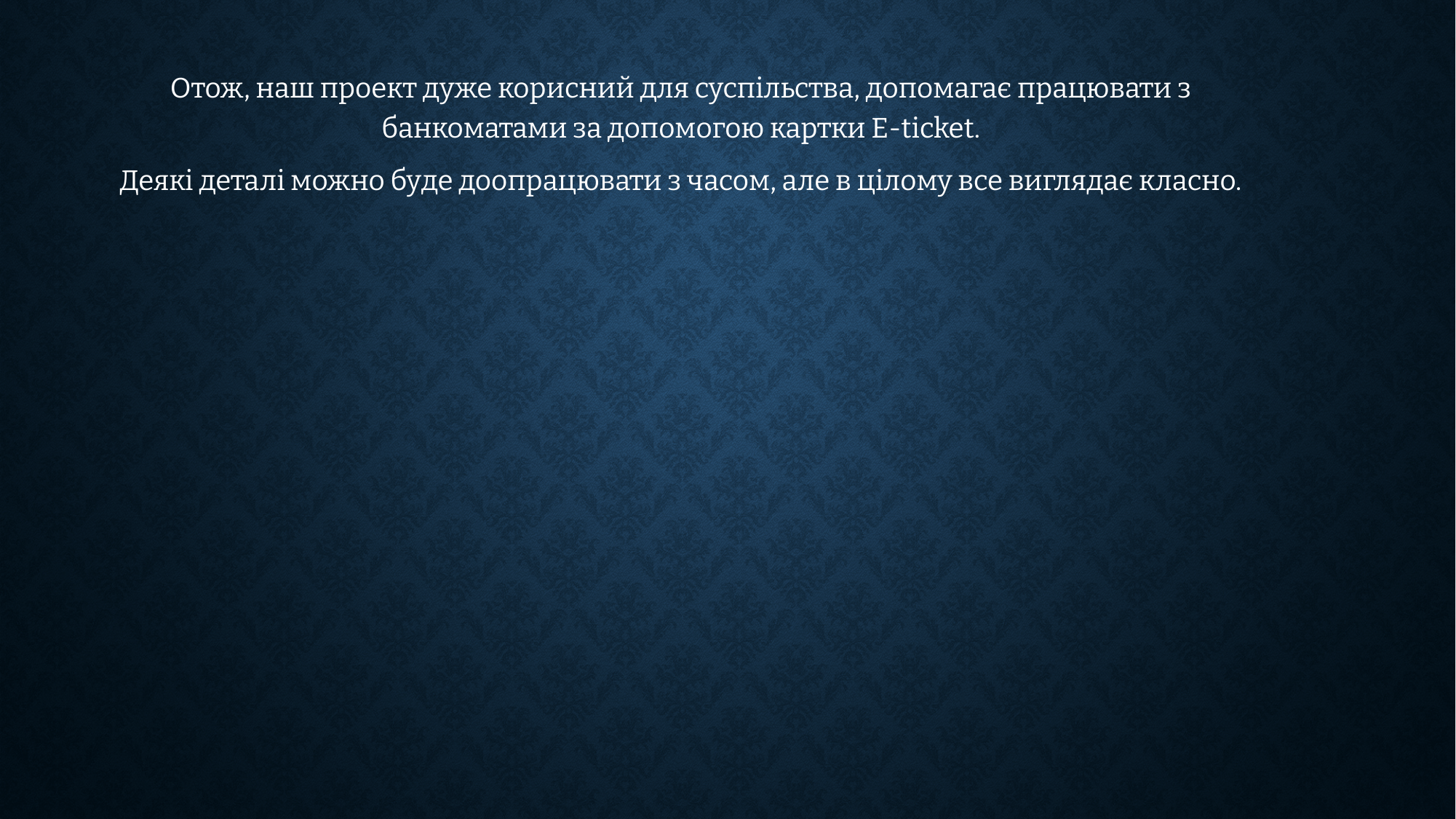

Отож, наш проект дуже корисний для суспільства, допомагає працювати з банкоматами за допомогою картки E-ticket.
Деякі деталі можно буде доопрацювати з часом, але в цілому все виглядає класно.
#